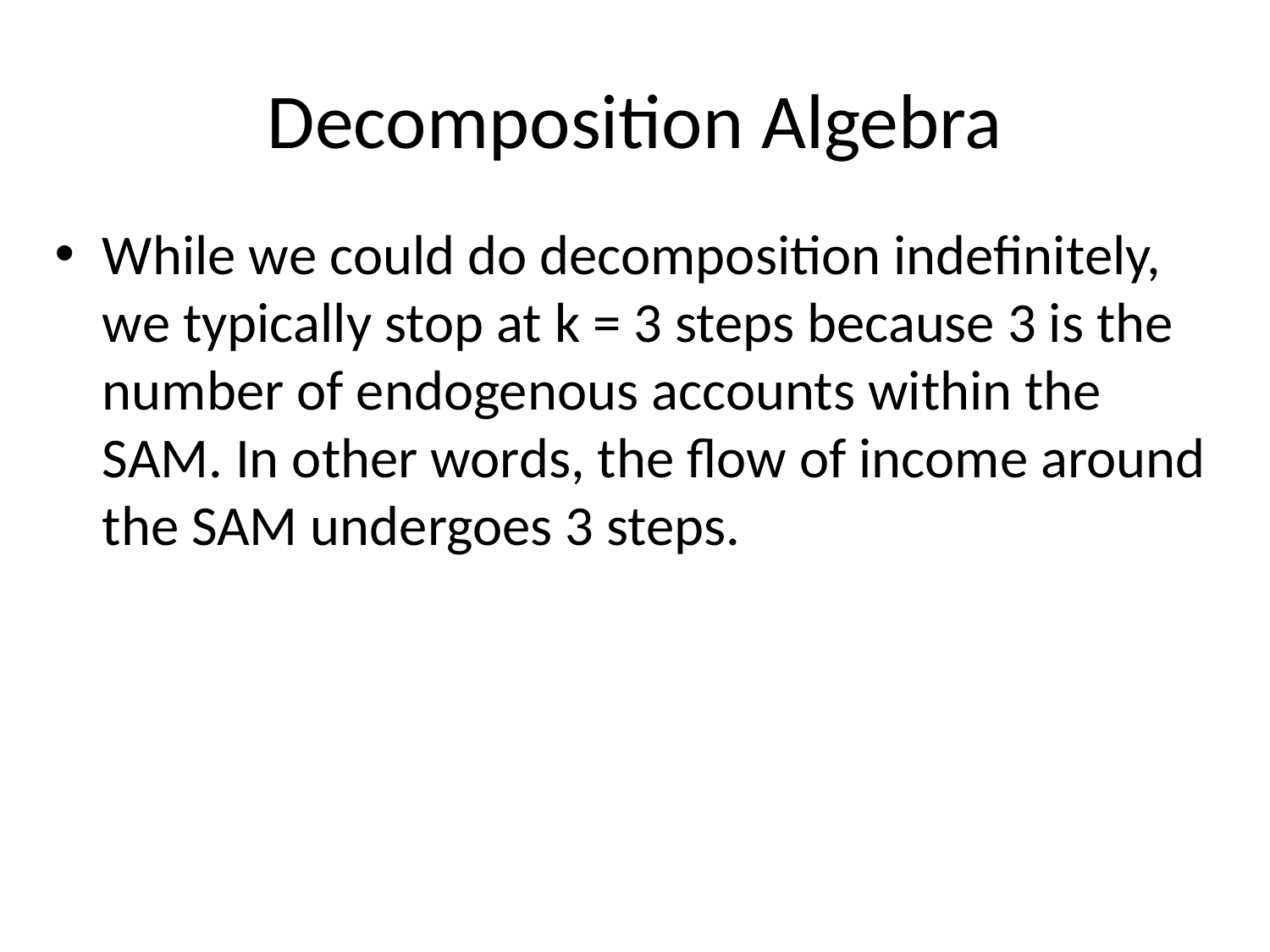

# Decomposition Algebra
While we could do decomposition indefinitely, we typically stop at k = 3 steps because 3 is the number of endogenous accounts within the SAM. In other words, the flow of income around the SAM undergoes 3 steps.